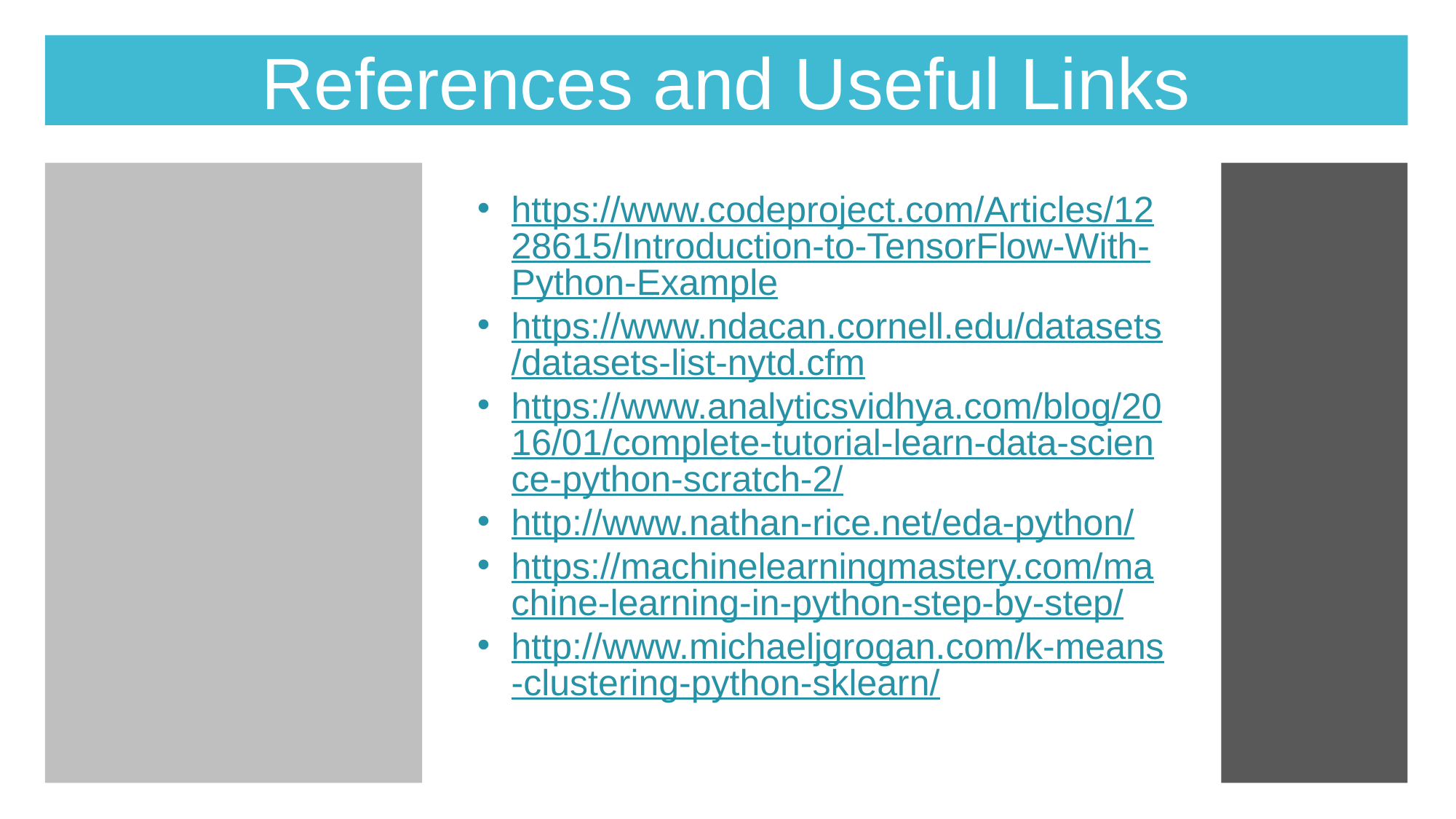

References and Useful Links

https://www.codeproject.com/Articles/1228615/Introduction-to-TensorFlow-With-Python-Example
https://www.ndacan.cornell.edu/datasets/datasets-list-nytd.cfm
https://www.analyticsvidhya.com/blog/2016/01/complete-tutorial-learn-data-science-python-scratch-2/
http://www.nathan-rice.net/eda-python/
https://machinelearningmastery.com/machine-learning-in-python-step-by-step/
http://www.michaeljgrogan.com/k-means-clustering-python-sklearn/